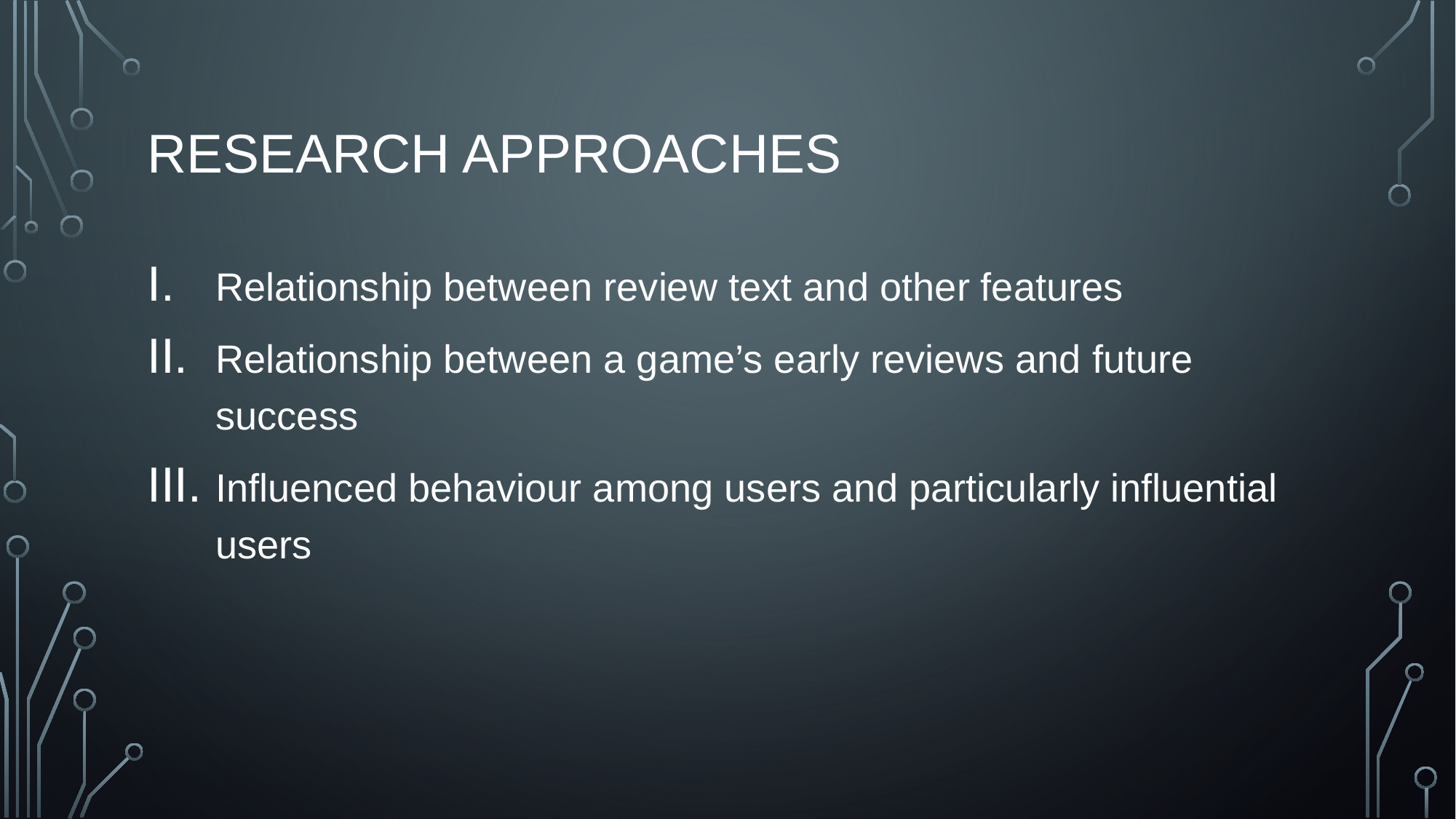

# Research Approaches
Relationship between review text and other features
Relationship between a game’s early reviews and future success
Influenced behaviour among users and particularly influential users